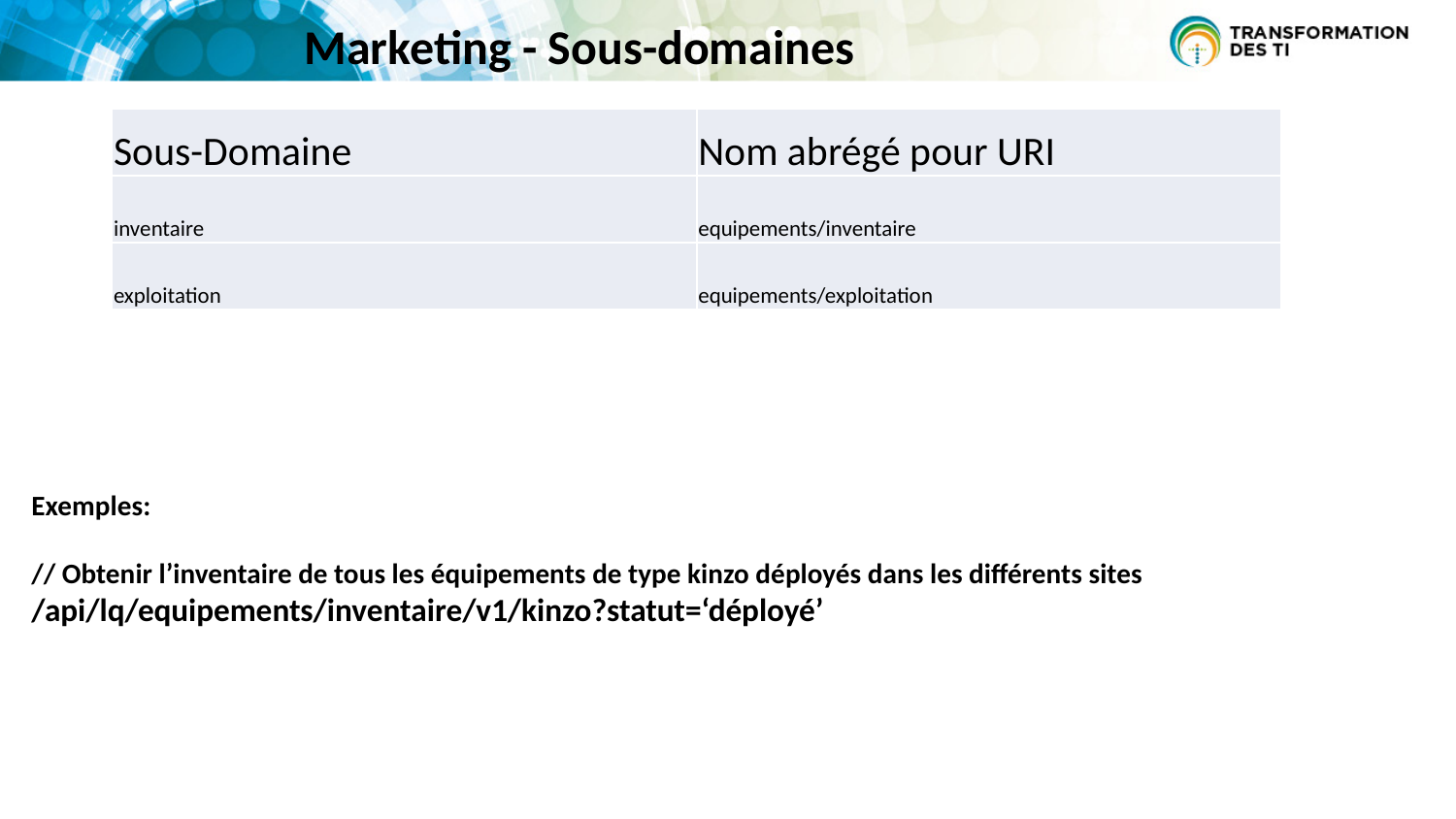

Marketing - Sous-domaines
| Sous-Domaine | Nom abrégé pour URI |
| --- | --- |
| inventaire | equipements/inventaire |
| exploitation | equipements/exploitation |

Exemples:

// Obtenir l’inventaire de tous les équipements de type kinzo déployés dans les différents sites
/api/lq/equipements/inventaire/v1/kinzo?statut=‘déployé’